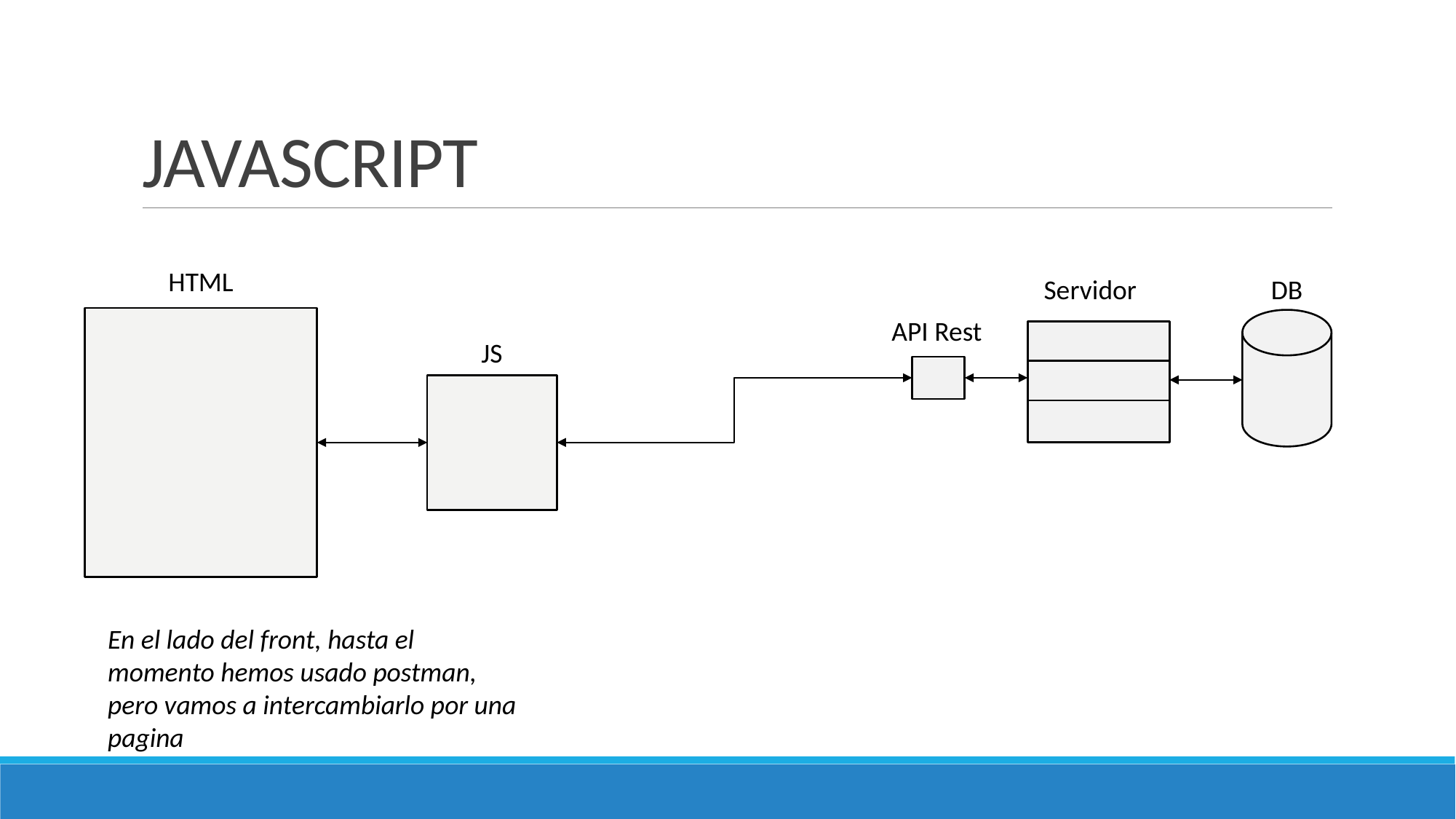

# JAVASCRIPT
HTML
Servidor
DB

API Rest

JS

En el lado del front, hasta el momento hemos usado postman, pero vamos a intercambiarlo por una pagina